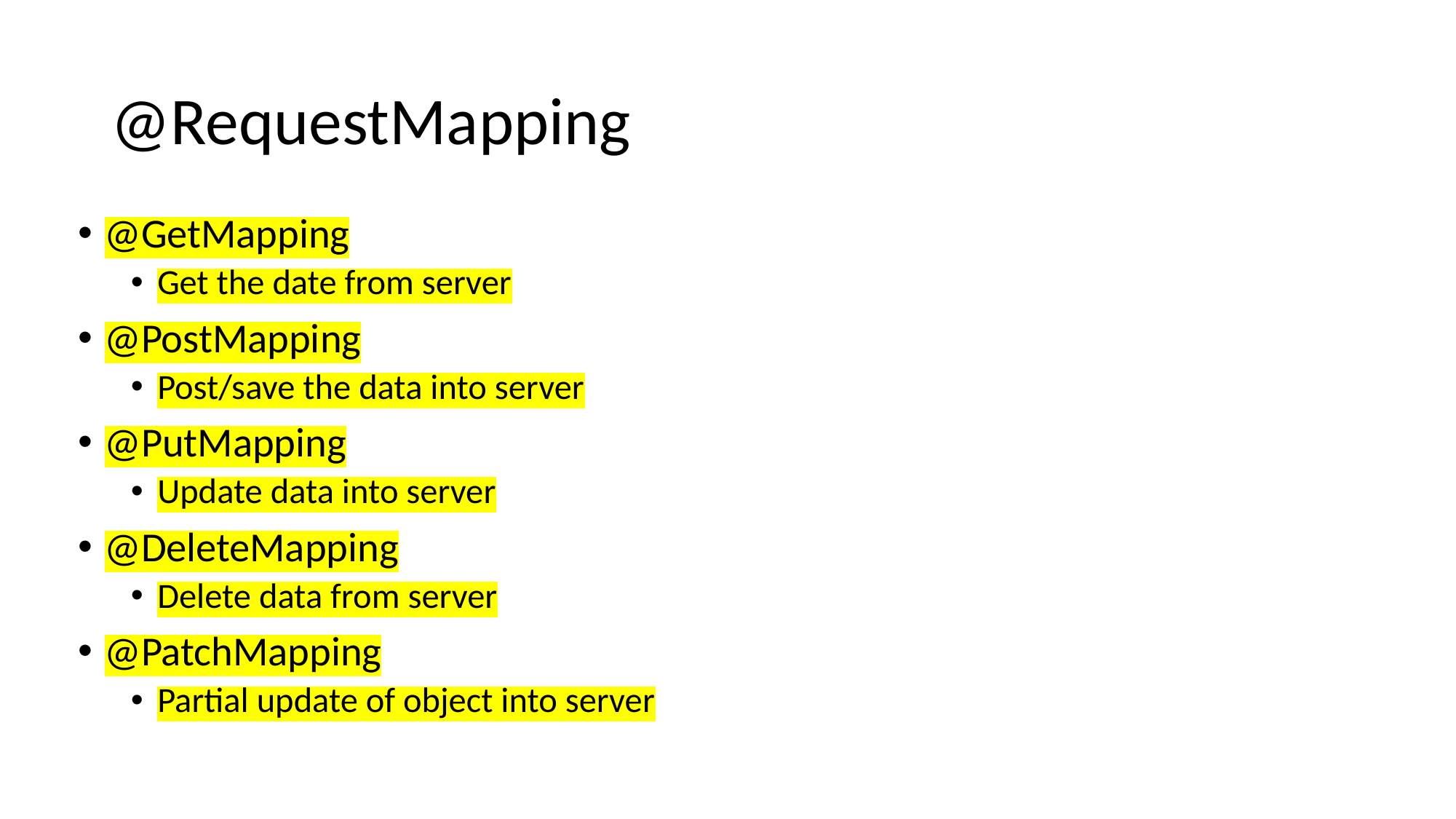

# @RequestMapping
@GetMapping
Get the date from server
@PostMapping
Post/save the data into server
@PutMapping
Update data into server
@DeleteMapping
Delete data from server
@PatchMapping
Partial update of object into server